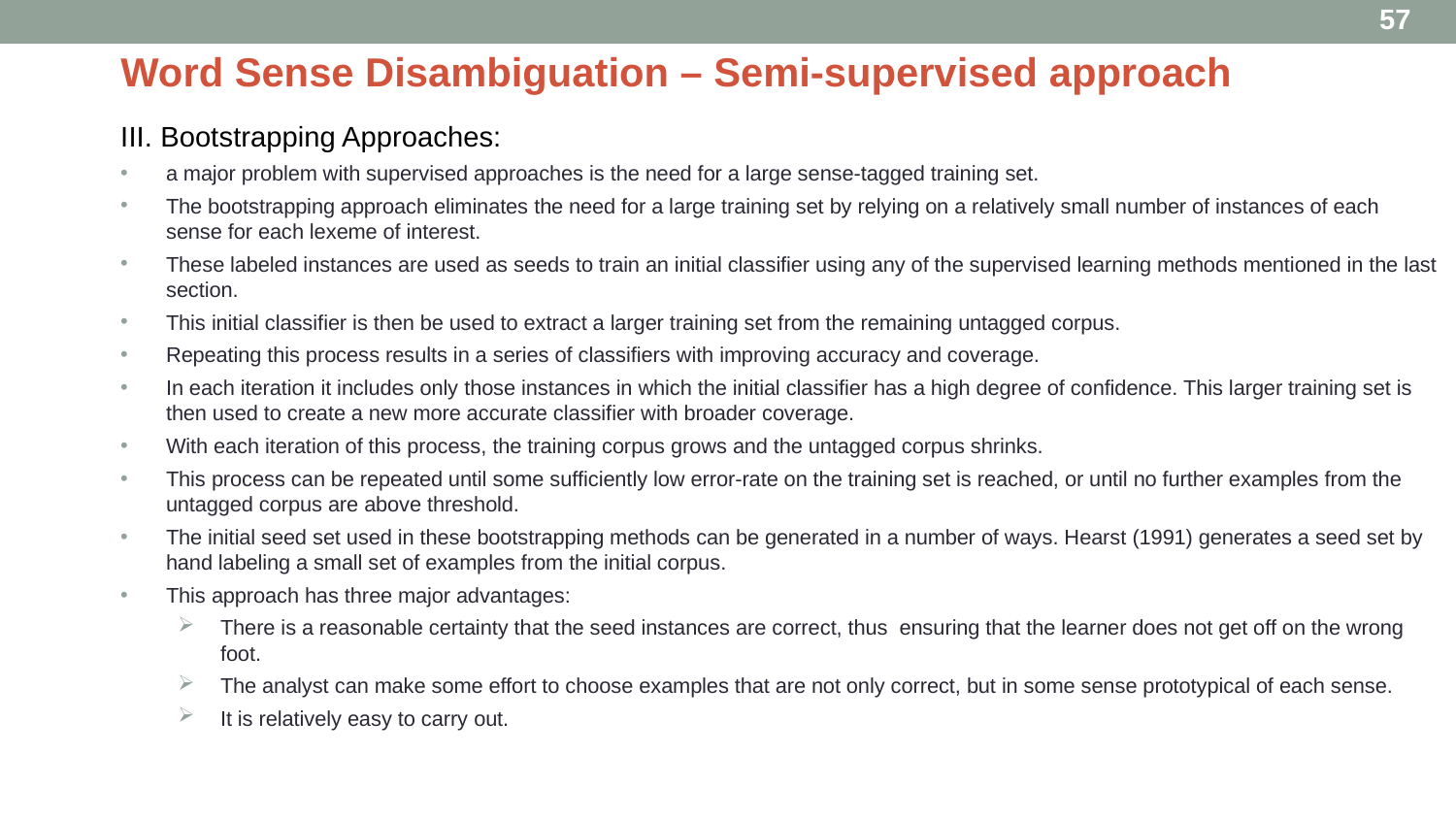

57
Word Sense Disambiguation – Semi-supervised approach
III. Bootstrapping Approaches:
a major problem with supervised approaches is the need for a large sense-tagged training set.
The bootstrapping approach eliminates the need for a large training set by relying on a relatively small number of instances of each sense for each lexeme of interest.
These labeled instances are used as seeds to train an initial classifier using any of the supervised learning methods mentioned in the last section.
This initial classifier is then be used to extract a larger training set from the remaining untagged corpus.
Repeating this process results in a series of classifiers with improving accuracy and coverage.
In each iteration it includes only those instances in which the initial classifier has a high degree of confidence. This larger training set is then used to create a new more accurate classifier with broader coverage.
With each iteration of this process, the training corpus grows and the untagged corpus shrinks.
This process can be repeated until some sufficiently low error-rate on the training set is reached, or until no further examples from the untagged corpus are above threshold.
The initial seed set used in these bootstrapping methods can be generated in a number of ways. Hearst (1991) generates a seed set by hand labeling a small set of examples from the initial corpus.
This approach has three major advantages:
There is a reasonable certainty that the seed instances are correct, thus  ensuring that the learner does not get off on the wrong foot.
The analyst can make some effort to choose examples that are not only correct, but in some sense prototypical of each sense.
It is relatively easy to carry out.